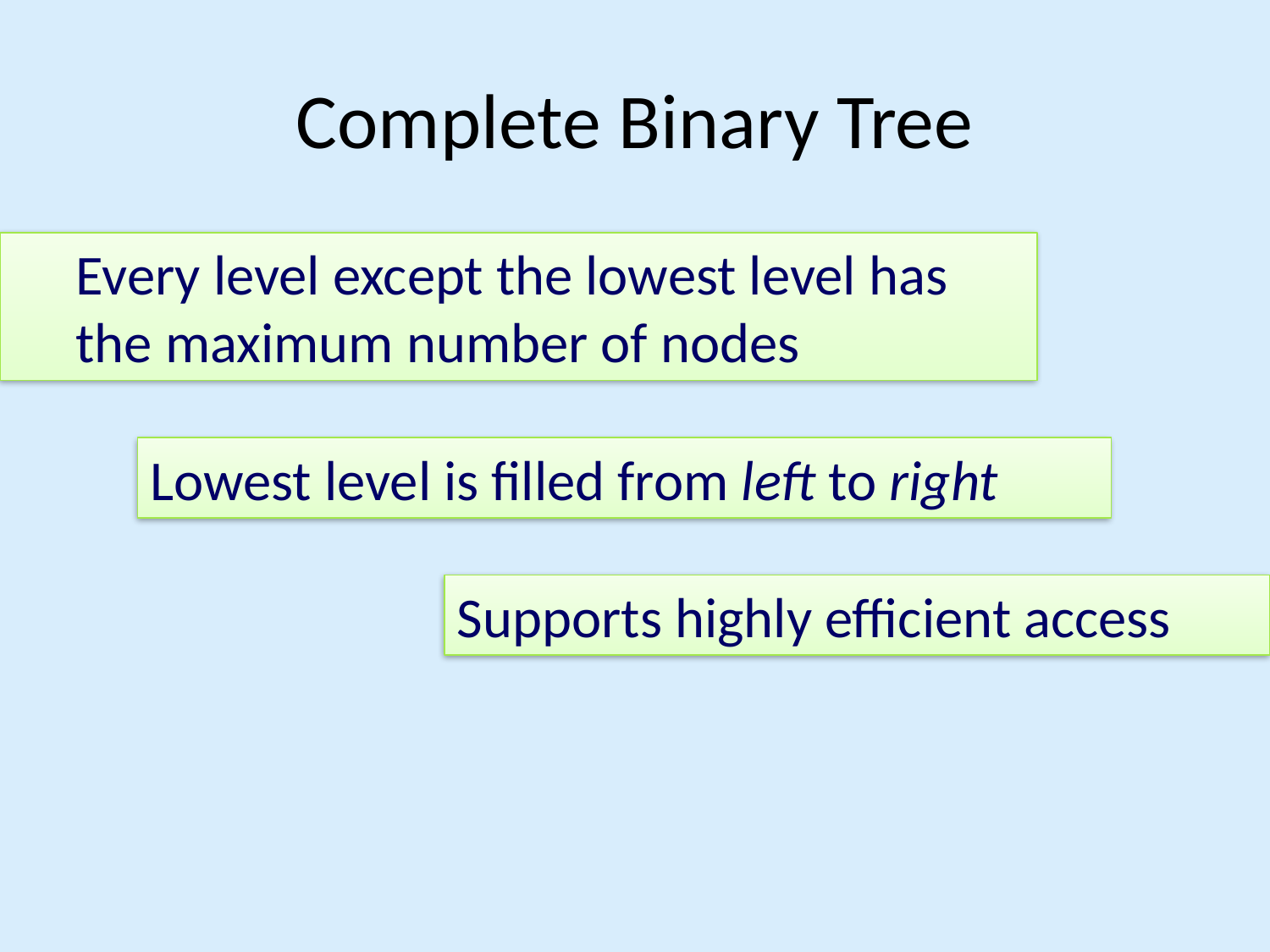

# Complete Binary Tree
Every level except the lowest level has the maximum number of nodes
Lowest level is filled from left to right
Supports highly efficient access